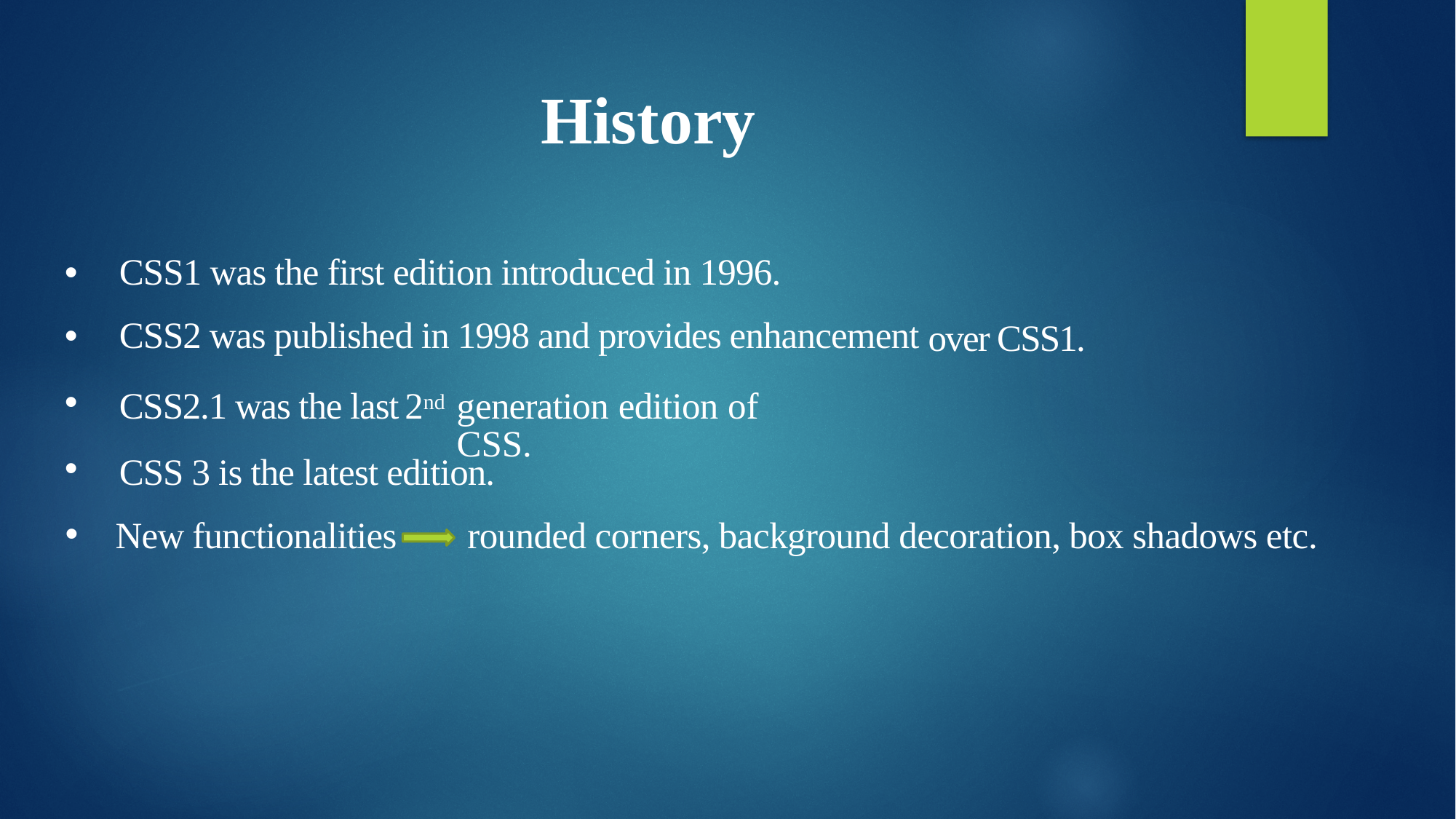

History
•
•
•
•
CSS1 was the first edition introduced in 1996.
CSS2 was published in 1998 and provides enhancement
over CSS1.
2nd
CSS2.1 was the last
generation edition of CSS.
CSS 3 is the latest edition.
 New functionalities        rounded corners, background decoration, box shadows etc.